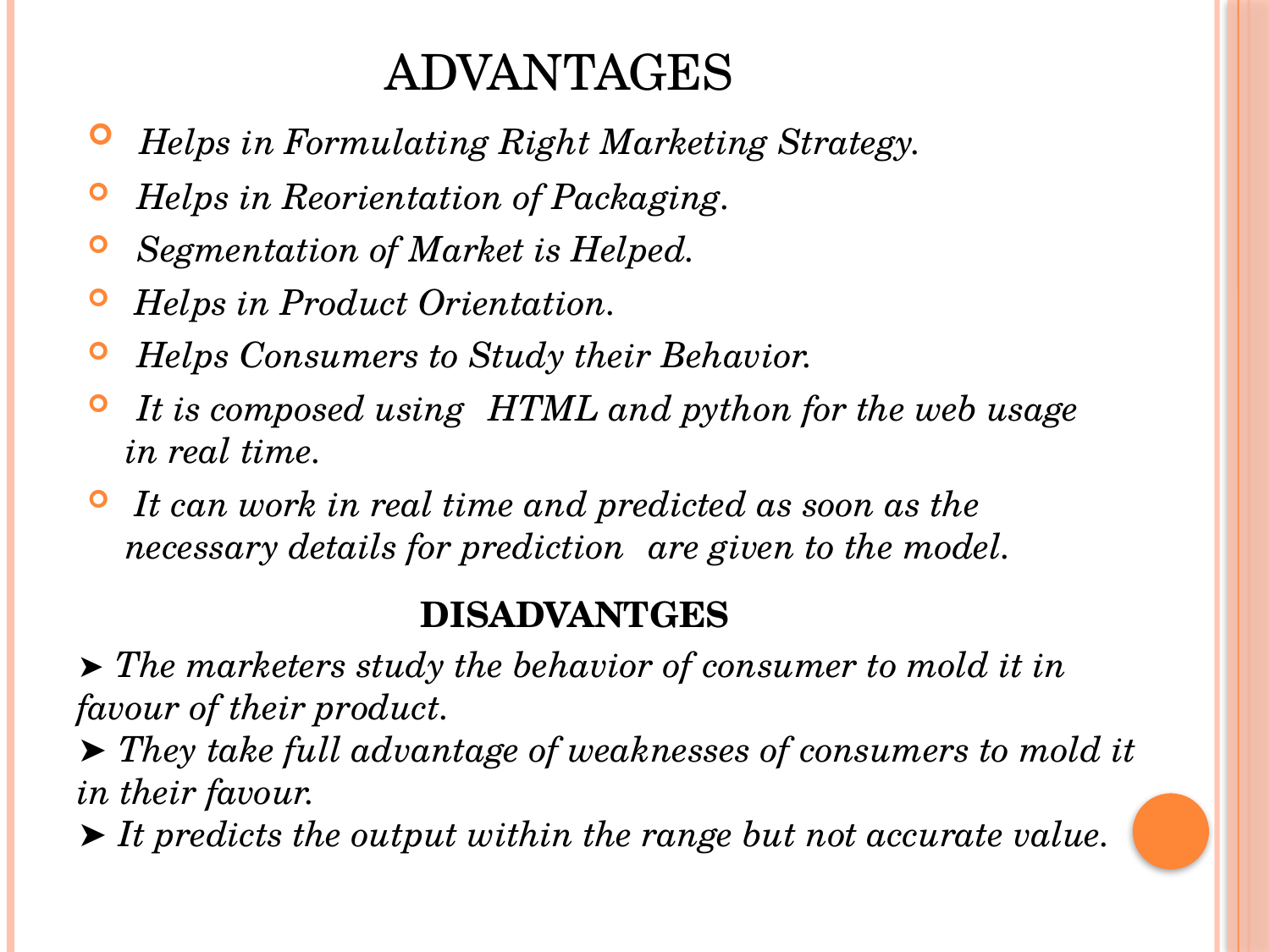

# ADVANTAGES
 Helps in Formulating Right Marketing Strategy.
 Helps in Reorientation of Packaging.
 Segmentation of Market is Helped.
 Helps in Product Orientation.
 Helps Consumers to Study their Behavior.
 It is composed using  HTML and python for the web usage in real time.
 It can work in real time and predicted as soon as the necessary details for prediction  are given to the model.

DISADVANTGES
➤ The marketers study the behavior of consumer to mold it in favour of their product.
➤ They take full advantage of weaknesses of consumers to mold it in their favour.
➤ It predicts the output within the range but not accurate value.